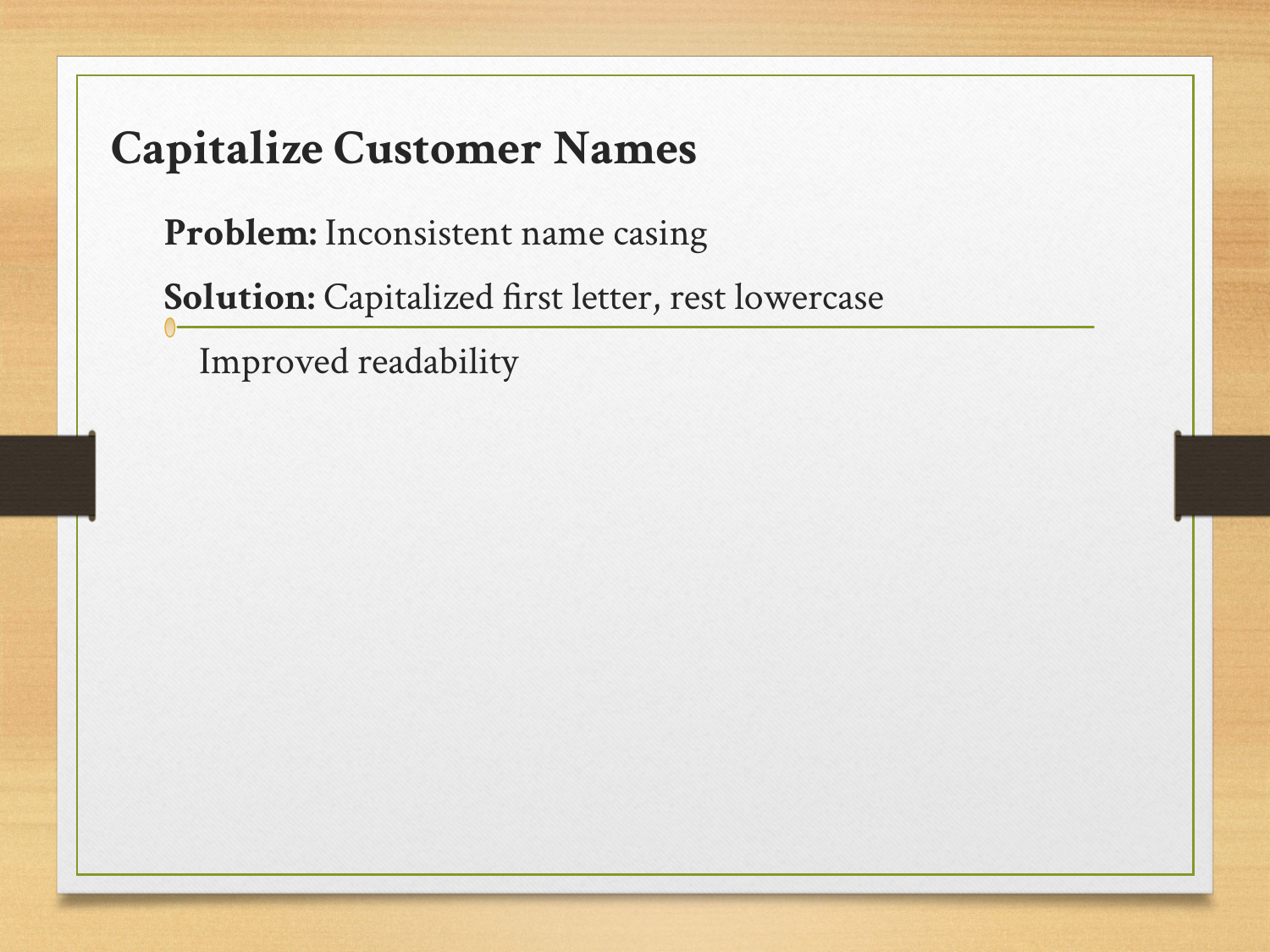

# Capitalize Customer Names
Problem: Inconsistent name casing
Solution: Capitalized first letter, rest lowercase
    Improved readability